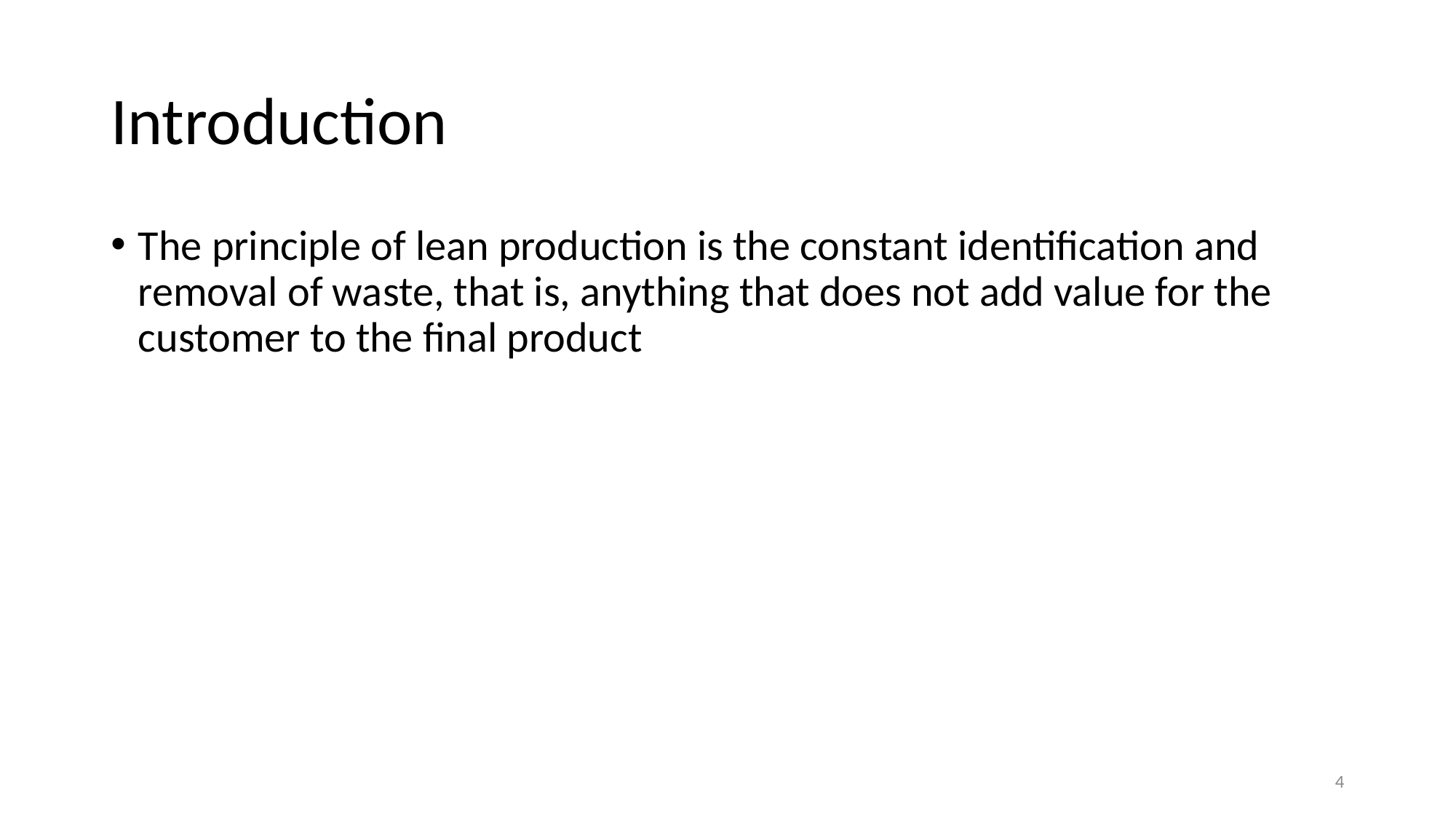

# Introduction
The principle of lean production is the constant identification and removal of waste, that is, anything that does not add value for the customer to the final product
4